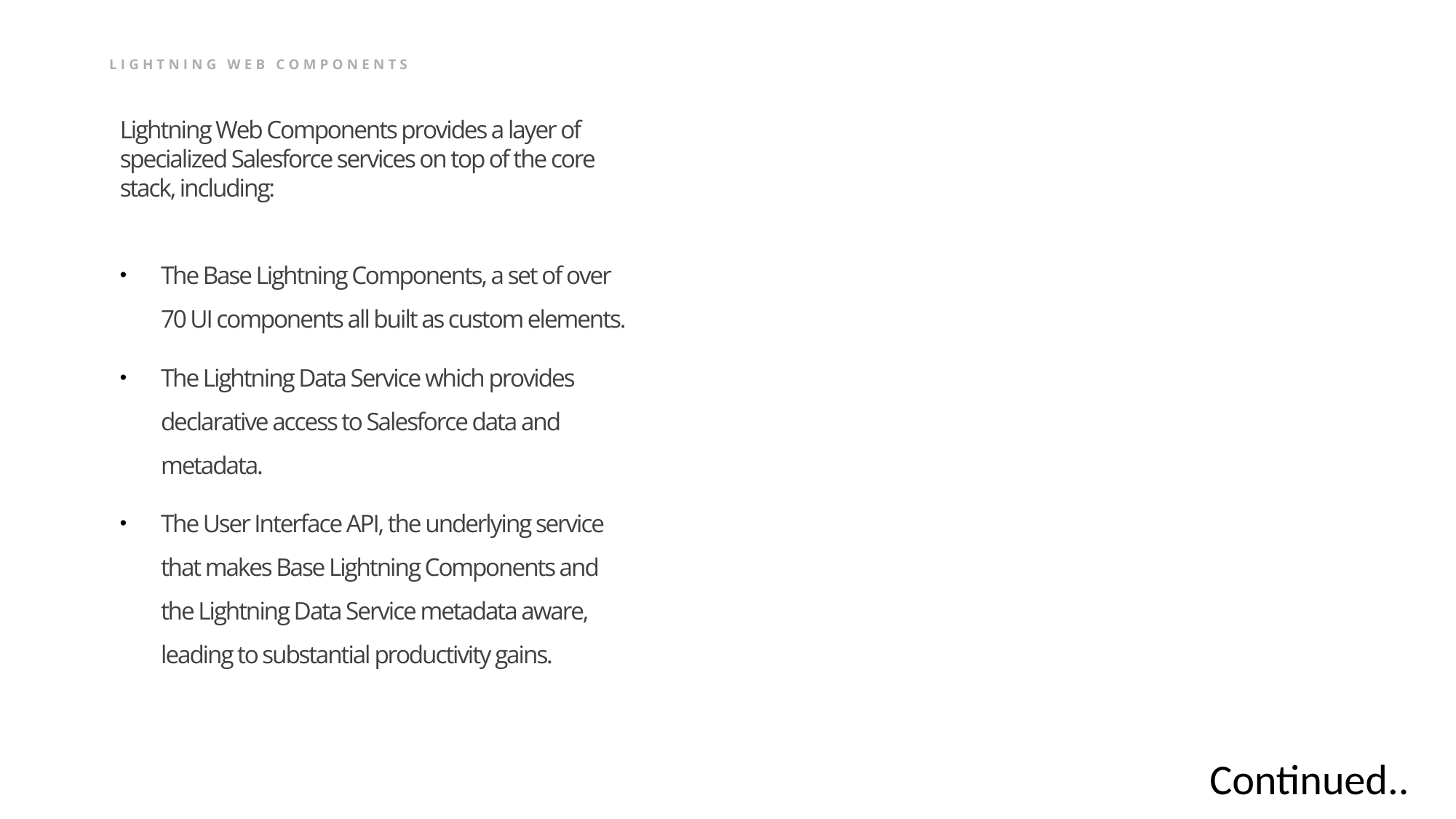

Lightning web components
Lightning Web Components provides a layer of specialized Salesforce services on top of the core stack, including:

The Base Lightning Components, a set of over 70 UI components all built as custom elements.
The Lightning Data Service which provides declarative access to Salesforce data and metadata.
The User Interface API, the underlying service that makes Base Lightning Components and the Lightning Data Service metadata aware, leading to substantial productivity gains.

HTML
Javascript
CSS
Configuration
Continued..